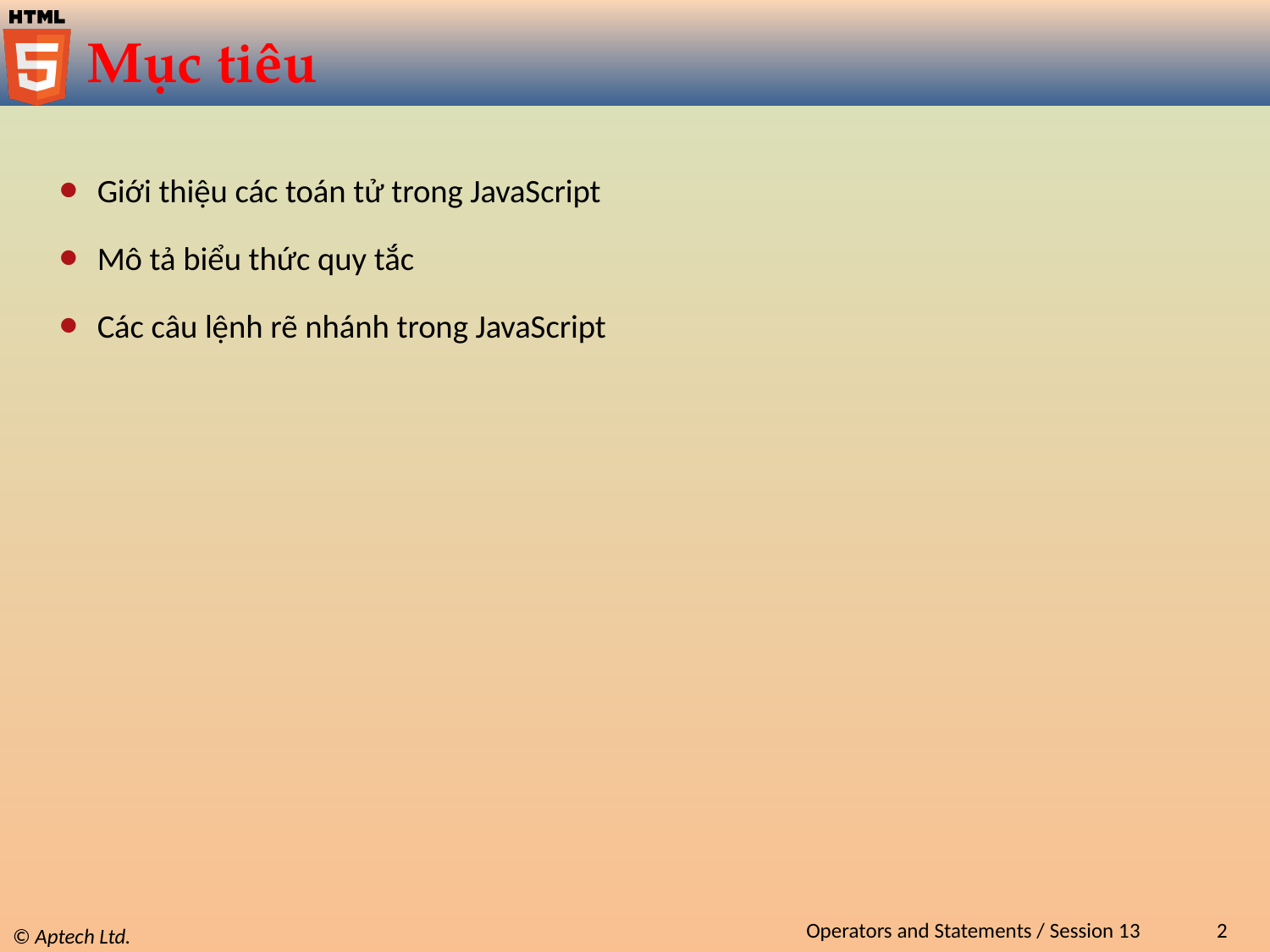

# Mục tiêu
Giới thiệu các toán tử trong JavaScript
Mô tả biểu thức quy tắc
Các câu lệnh rẽ nhánh trong JavaScript
Operators and Statements / Session 13
2